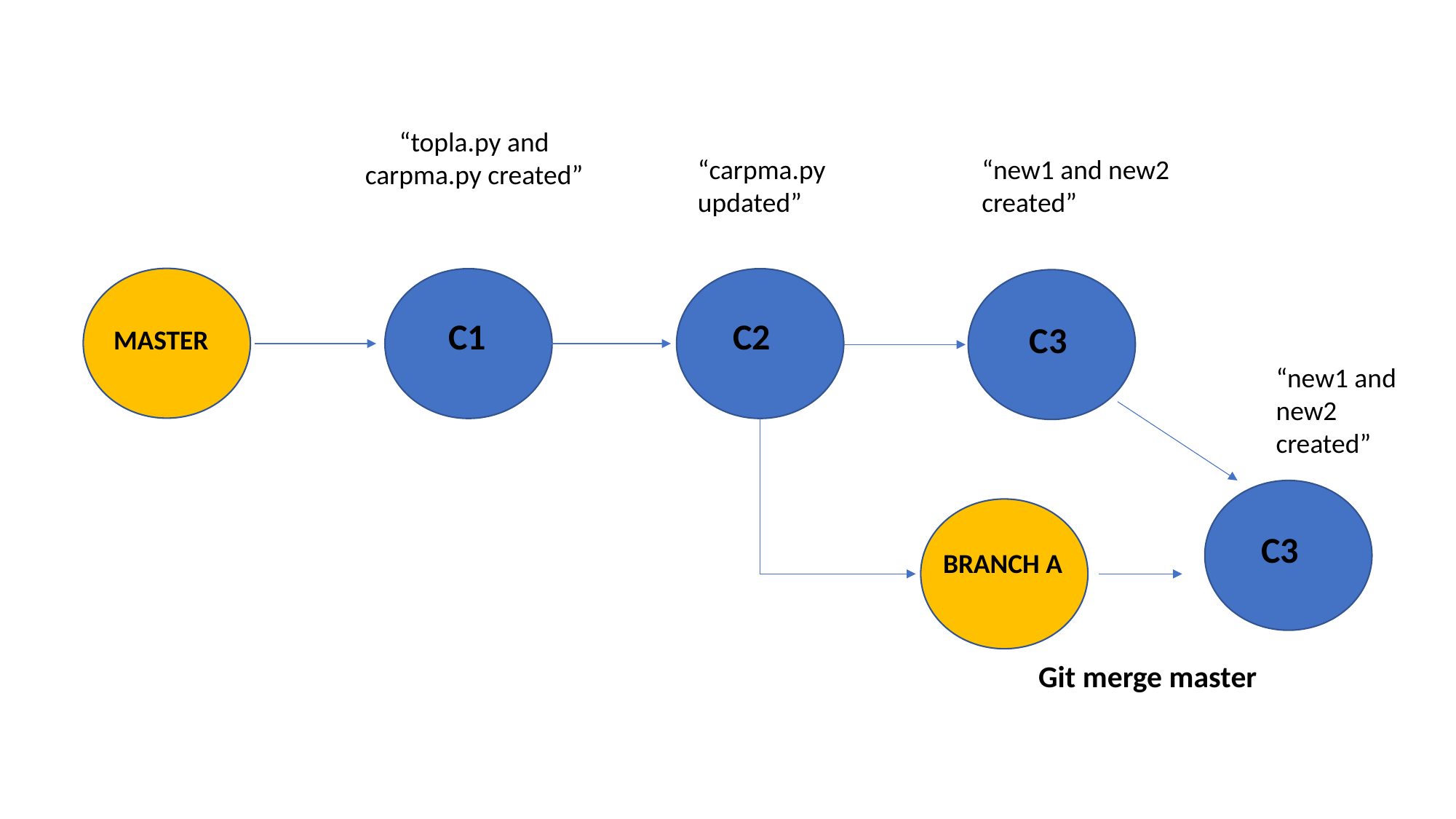

“topla.py and carpma.py created”
“carpma.py  updated”
“new1 and new2 created”

C1
C2
C3
MASTER
“new1 and new2 created”

C3
BRANCH A
Git merge master